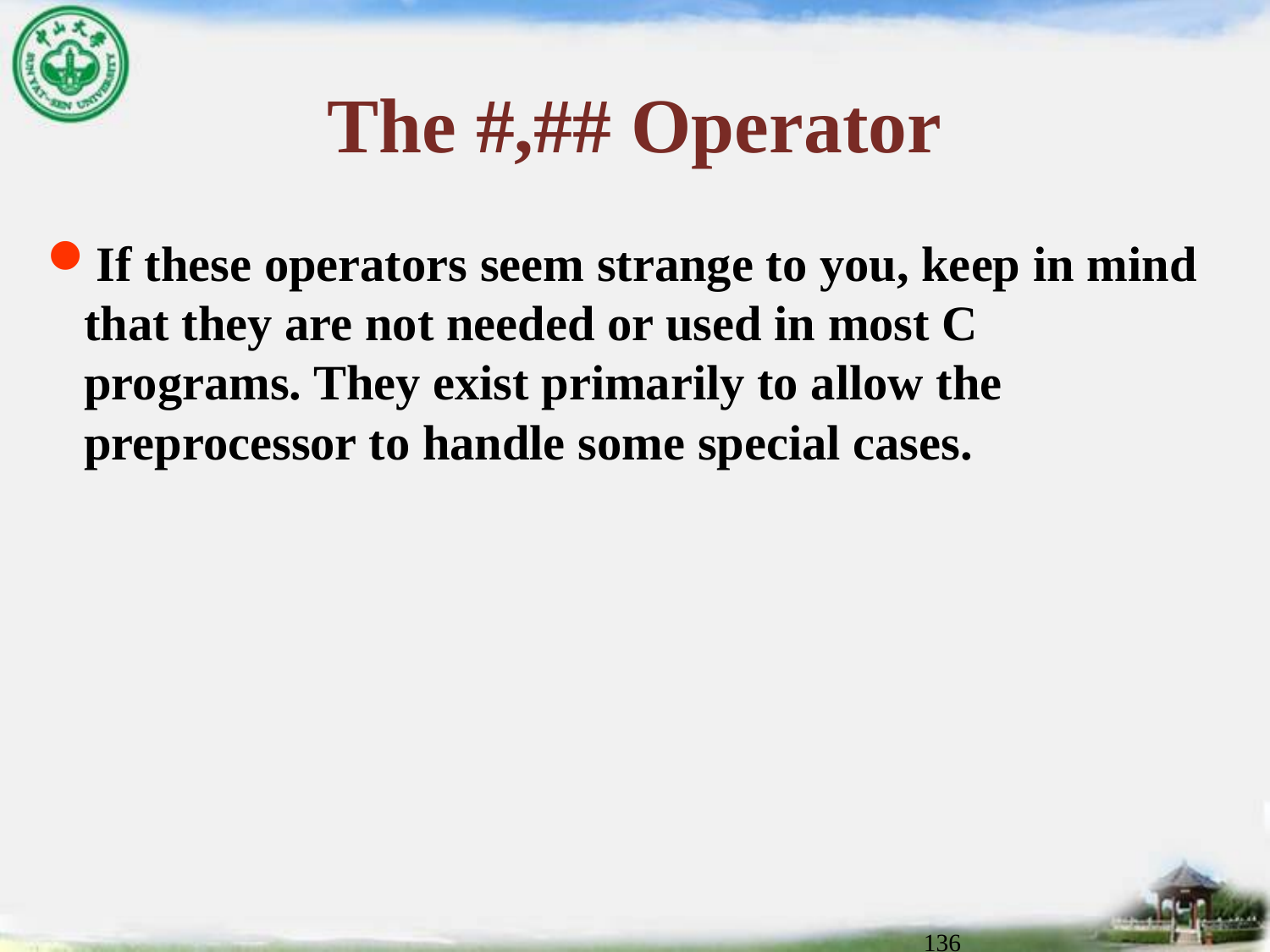

# The #,## Operator
If these operators seem strange to you, keep in mind that they are not needed or used in most C programs. They exist primarily to allow the preprocessor to handle some special cases.

136